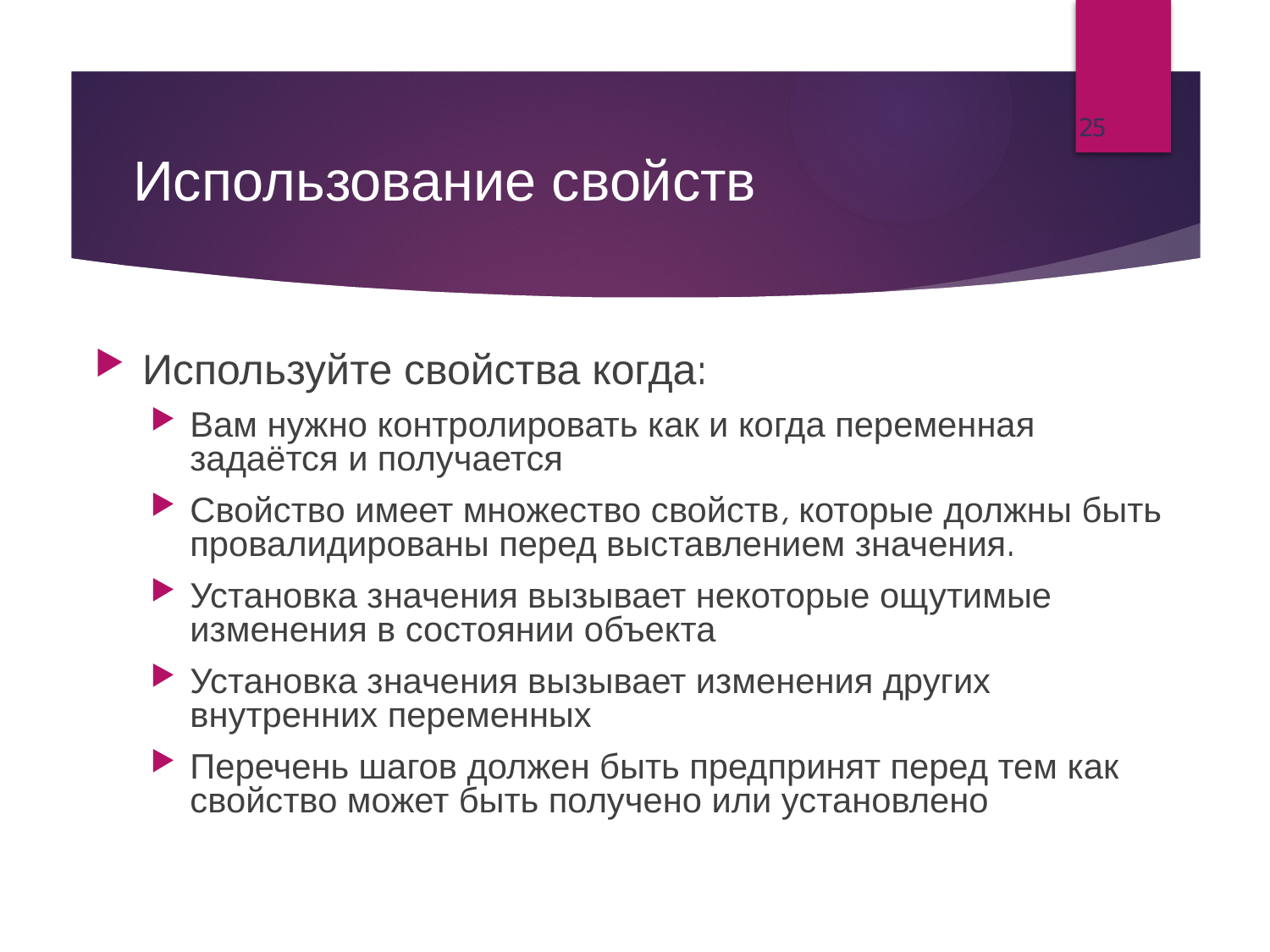

25
# Использование свойств
Используйте свойства когда:
Вам нужно контролировать как и когда переменная задаётся и получается
Свойство имеет множество свойств, которые должны быть провалидированы перед выставлением значения.
Установка значения вызывает некоторые ощутимые изменения в состоянии объекта
Установка значения вызывает изменения других внутренних переменных
Перечень шагов должен быть предпринят перед тем как свойство может быть получено или установлено